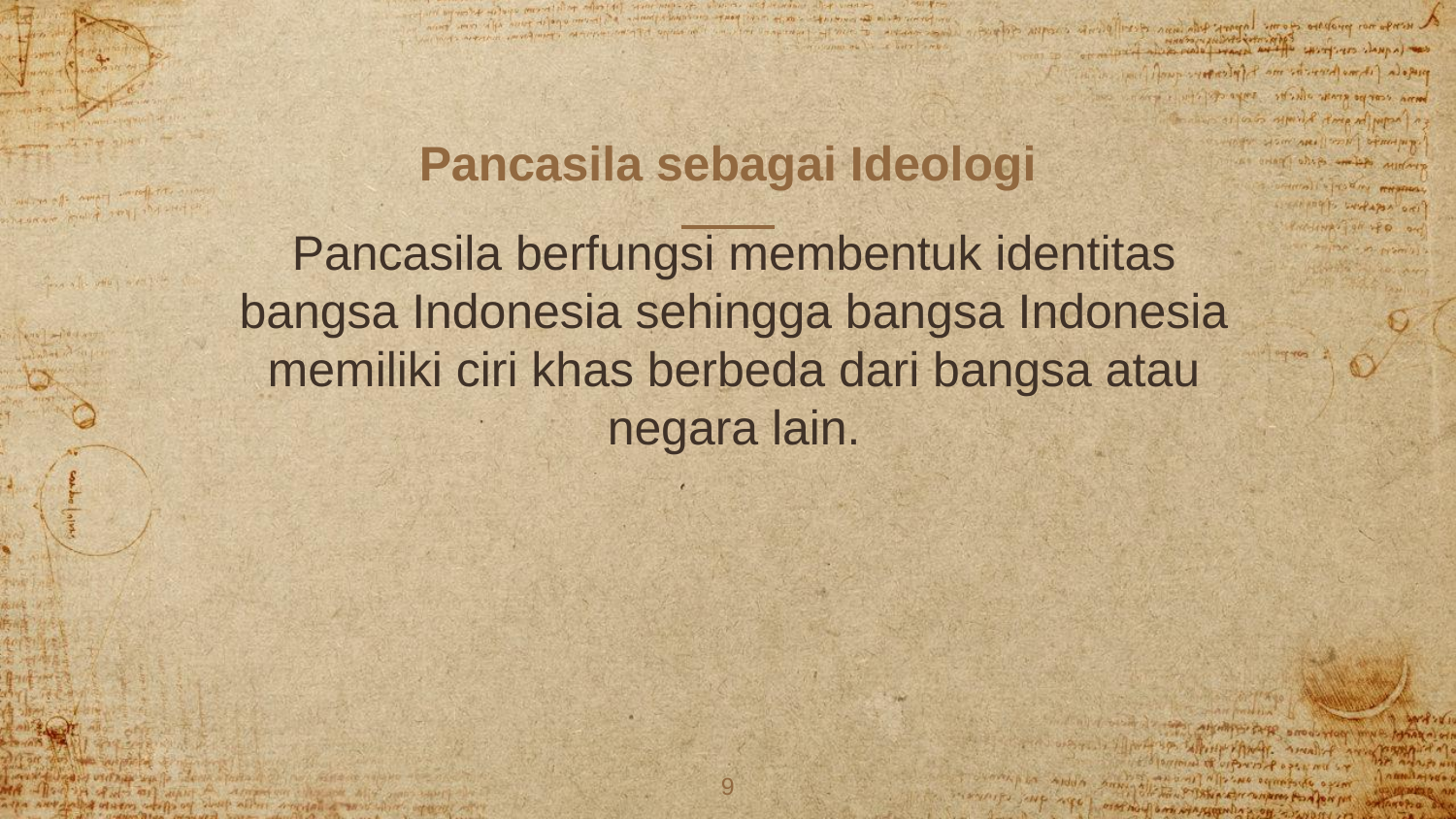

# Pancasila sebagai Ideologi
Pancasila berfungsi membentuk identitas bangsa Indonesia sehingga bangsa Indonesia memiliki ciri khas berbeda dari bangsa atau negara lain.
9